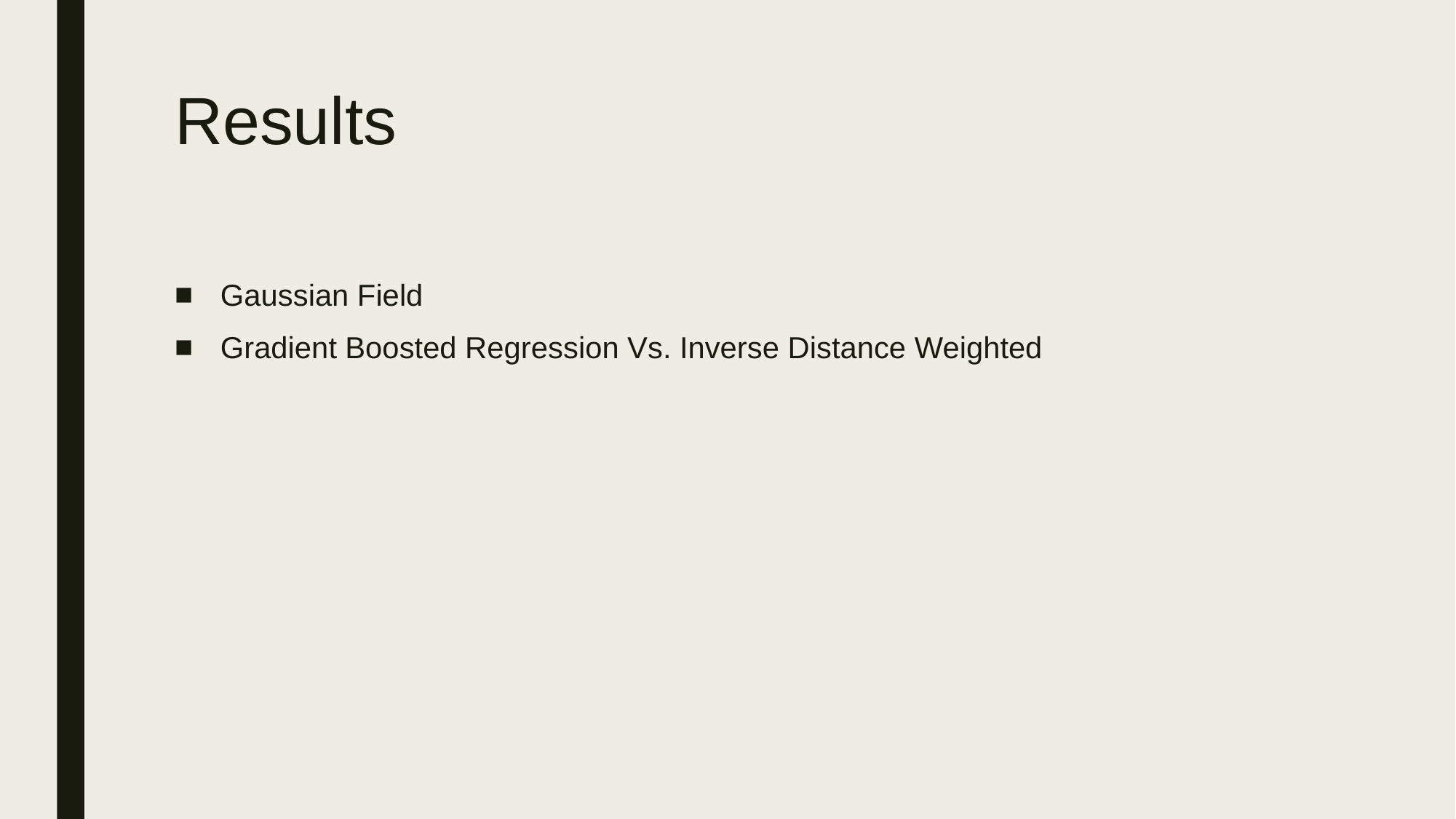

# Results
Gaussian Field
Gradient Boosted Regression Vs. Inverse Distance Weighted